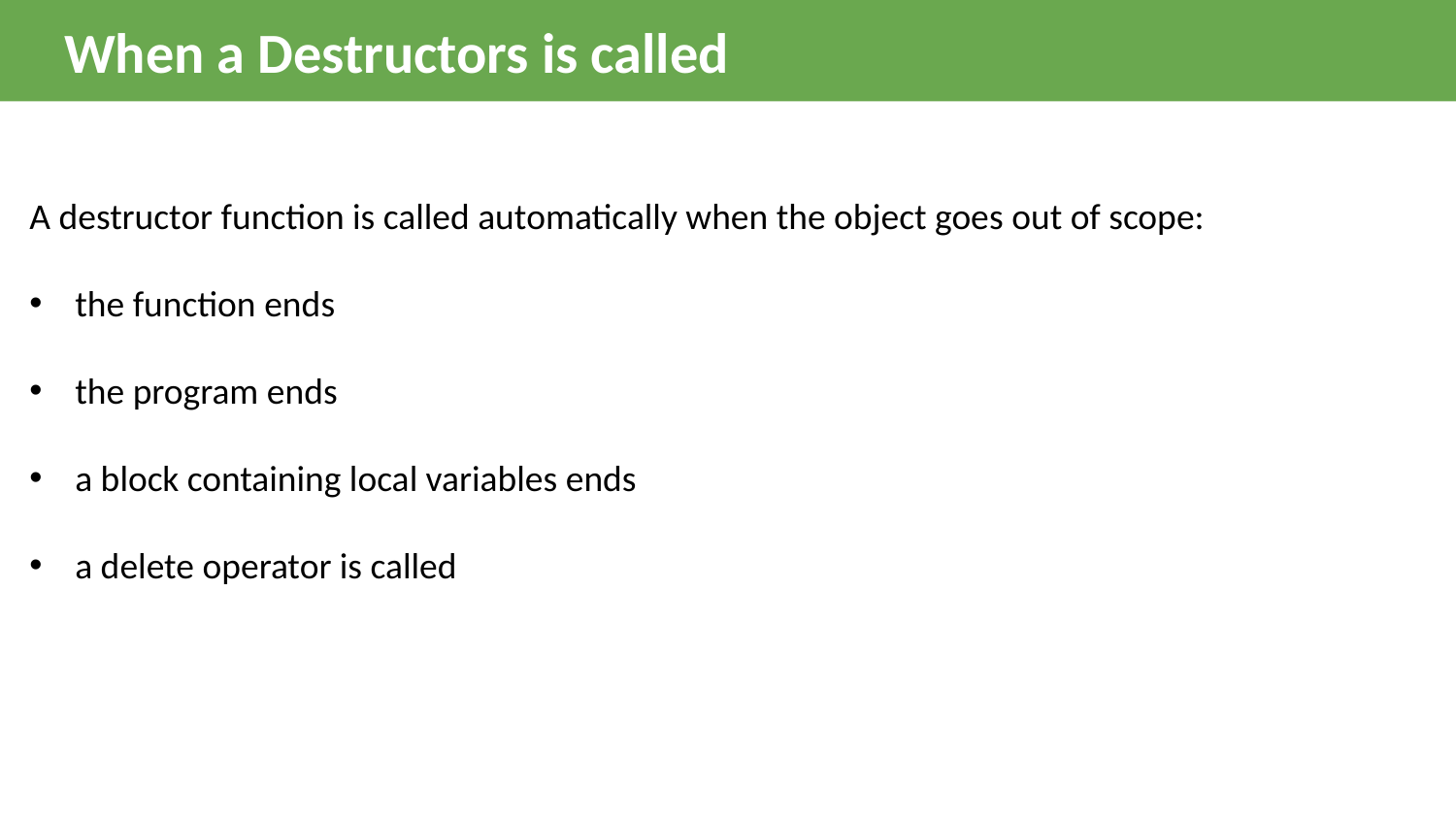

When a Destructors is called

A destructor function is called automatically when the object goes out of scope:

the function ends

the program ends

a block containing local variables ends

a delete operator is called